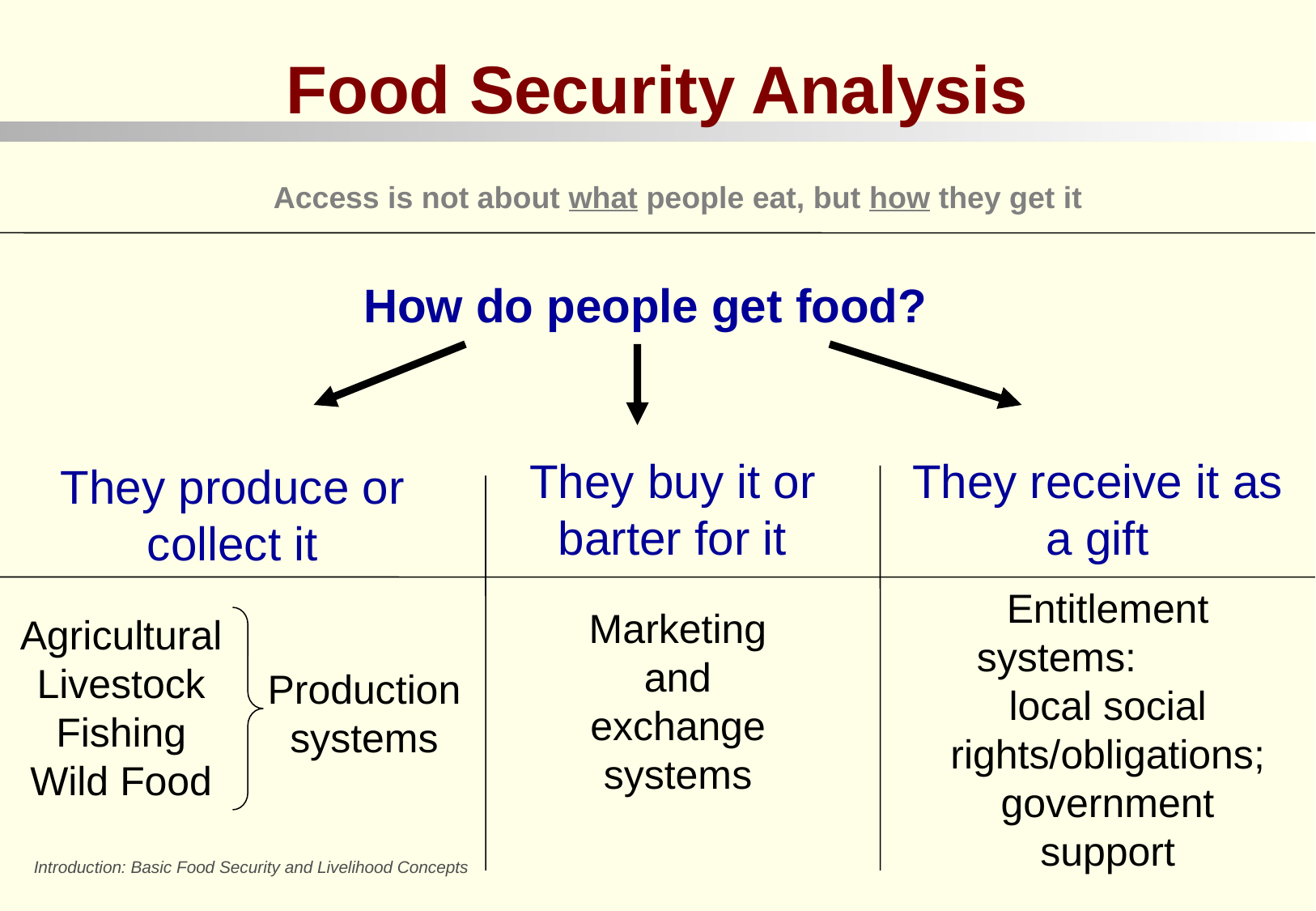

Food Security Analysis

Access is not about what people eat, but how they get it

How do people get food?

They buy it or barter for it
They receive it as a gift
They produce or collect it

Entitlement systems:          local social rights/obligations; government support
Marketing and exchange systems
Agricultural
Livestock
Fishing
Wild Food

Production systems
Introduction: Basic Food Security and Livelihood Concepts